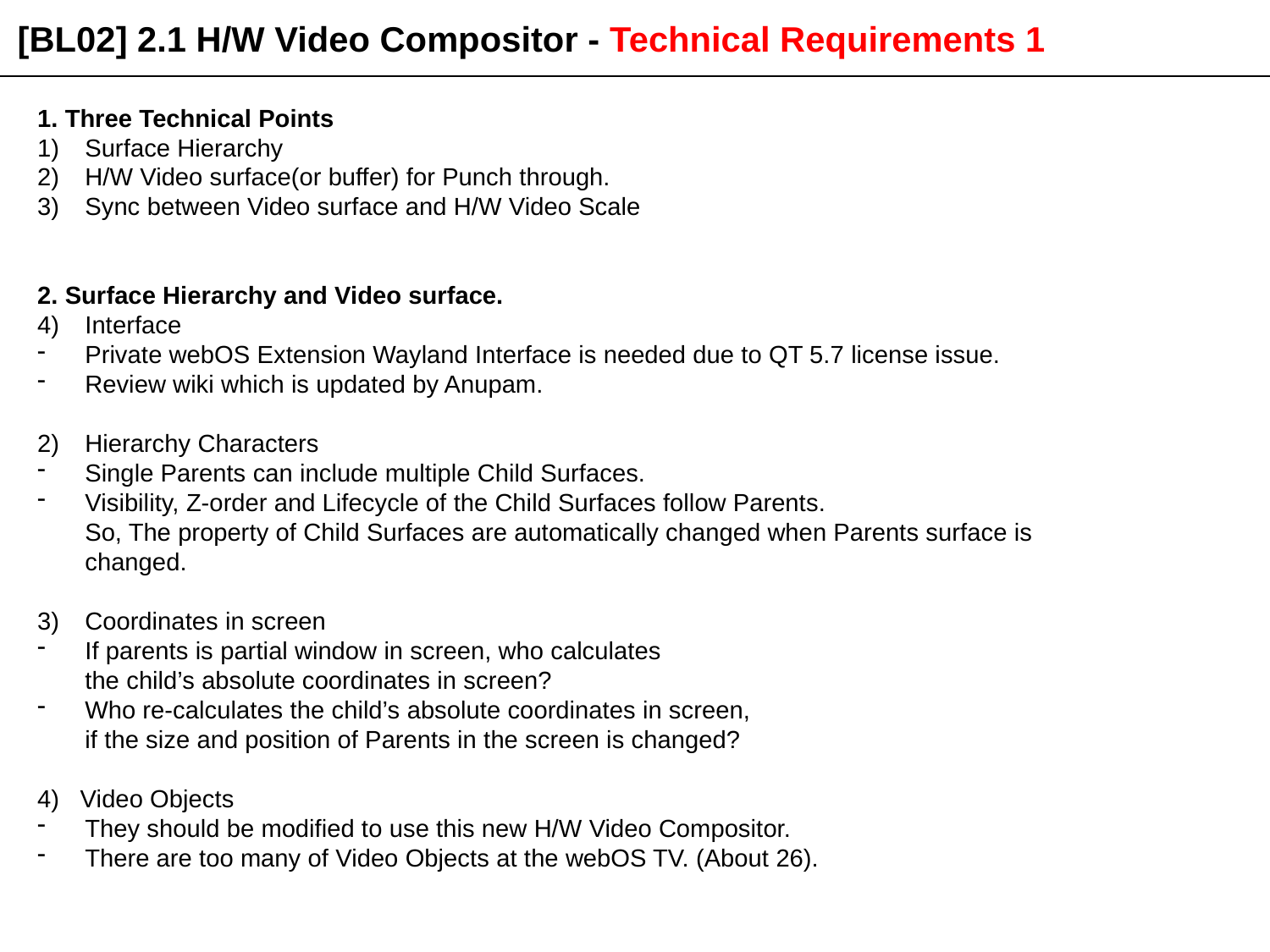

[BL02] 2.1 H/W Video Compositor - Technical Requirements 1
1. Three Technical Points
Surface Hierarchy
H/W Video surface(or buffer) for Punch through.
Sync between Video surface and H/W Video Scale

2. Surface Hierarchy and Video surface.
Interface
Private webOS Extension Wayland Interface is needed due to QT 5.7 license issue.
Review wiki which is updated by Anupam.

Hierarchy Characters
Single Parents can include multiple Child Surfaces.
Visibility, Z-order and Lifecycle of the Child Surfaces follow Parents.
So, The property of Child Surfaces are automatically changed when Parents surface is changed.

Coordinates in screen
If parents is partial window in screen, who calculates
the child’s absolute coordinates in screen?
Who re-calculates the child’s absolute coordinates in screen,
if the size and position of Parents in the screen is changed?

4)   Video Objects
They should be modified to use this new H/W Video Compositor.
There are too many of Video Objects at the webOS TV. (About 26).